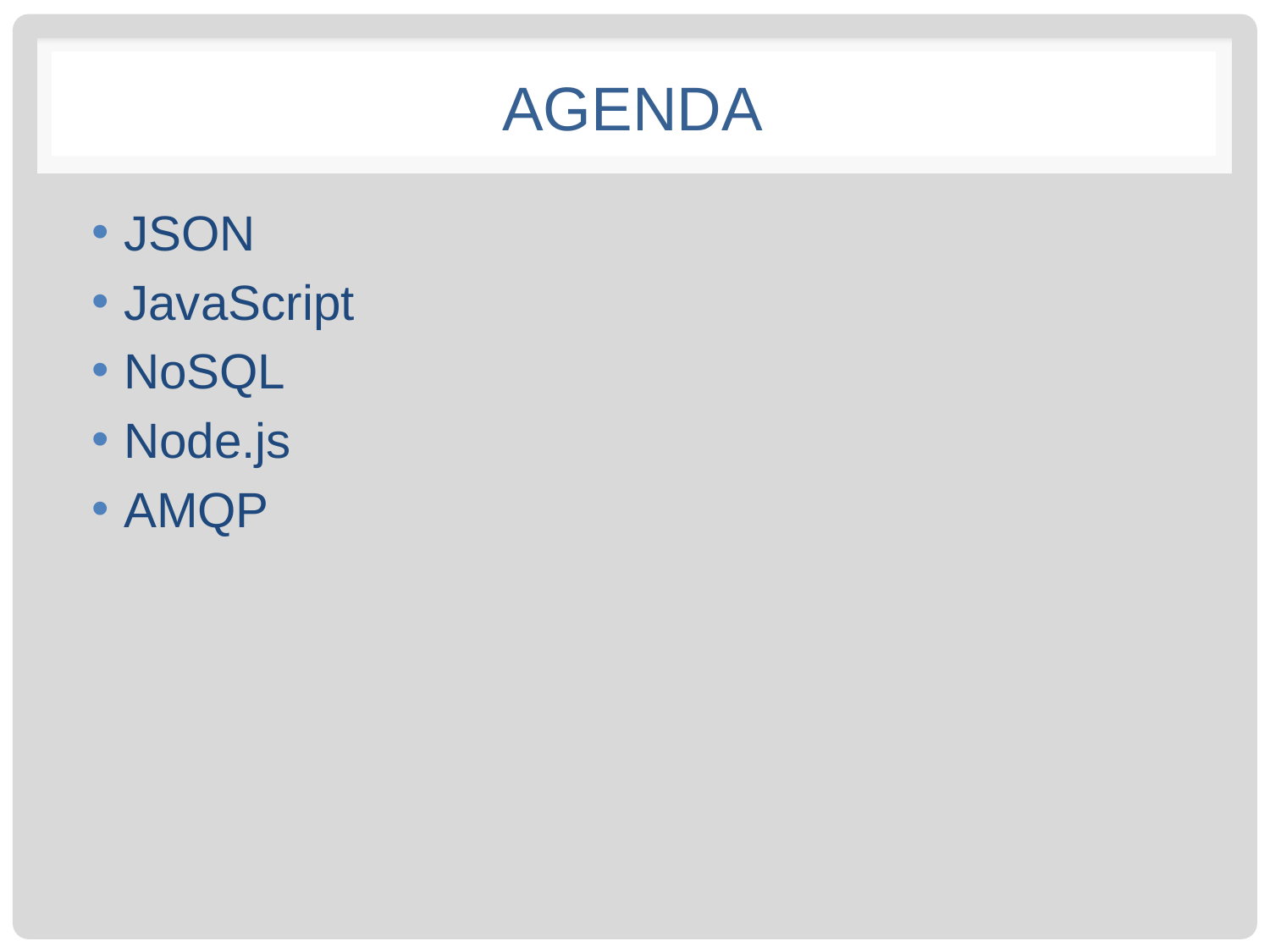

# Agenda
JSON
JavaScript
NoSQL
Node.js
AMQP